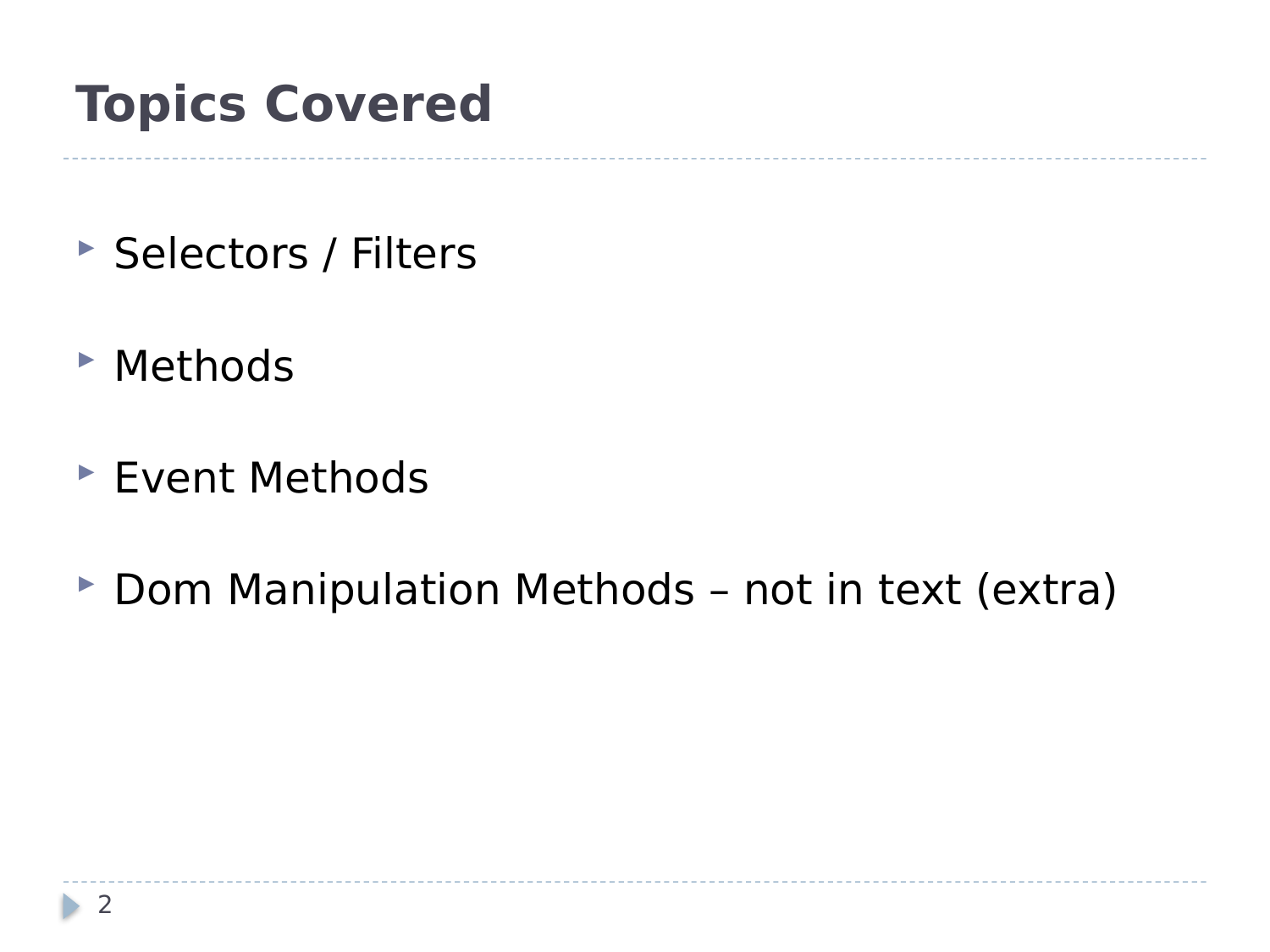

# Topics Covered
Selectors / Filters
Methods
Event Methods
Dom Manipulation Methods – not in text (extra)
2